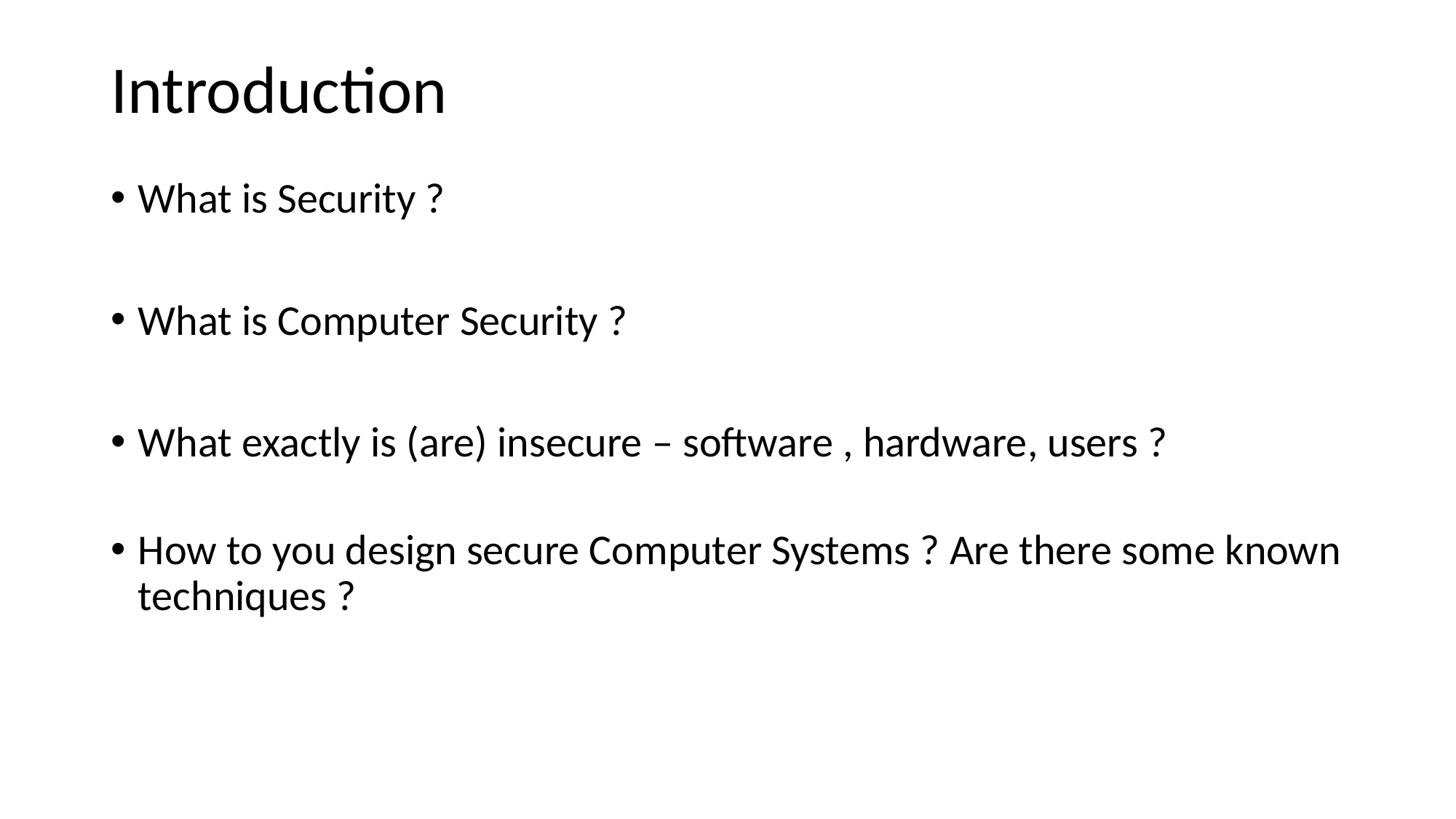

# Introduction
What is Security ?

What is Computer Security ?

What exactly is (are) insecure – software , hardware, users ?

How to you design secure Computer Systems ? Are there some known techniques ?